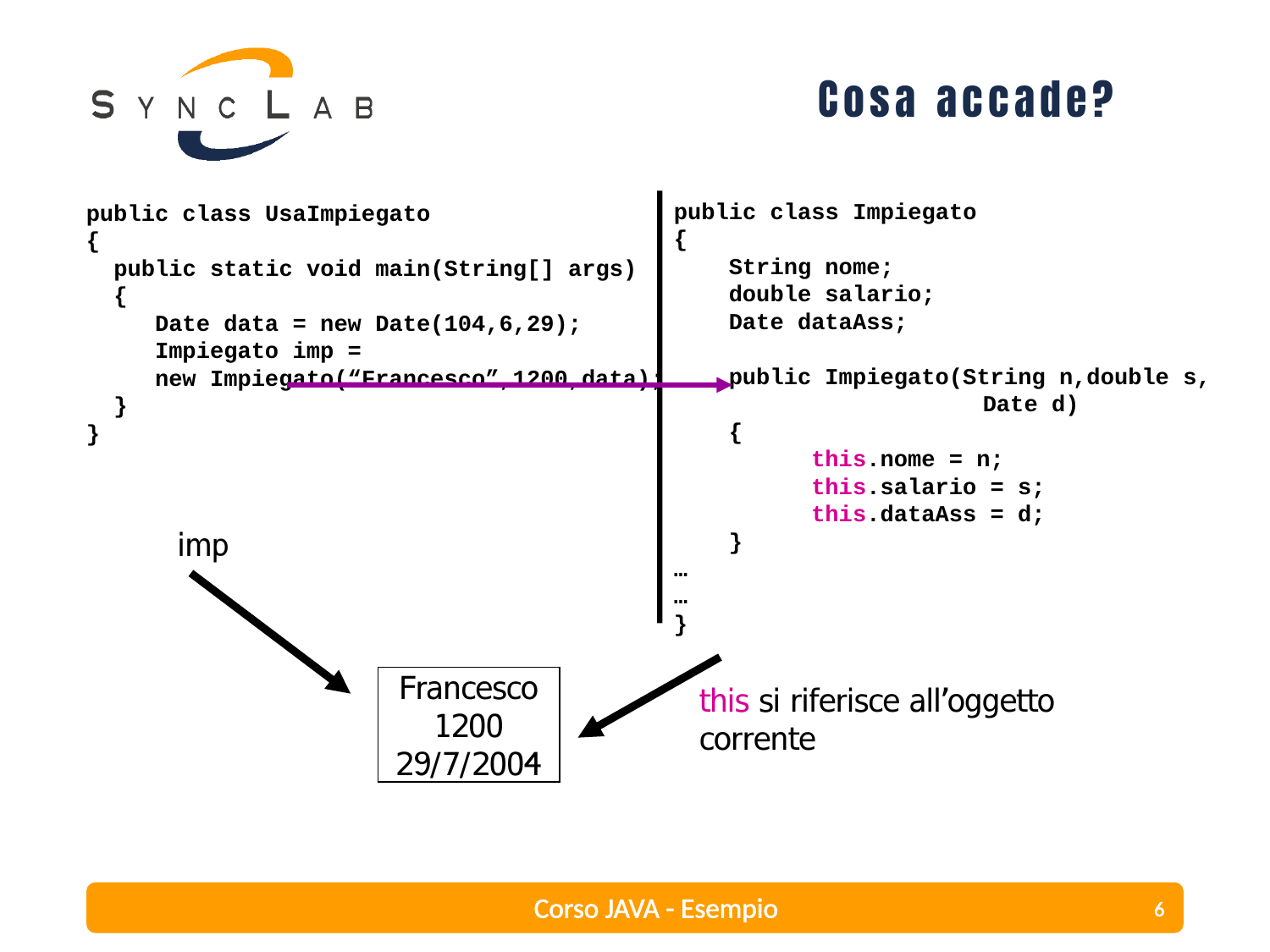

# Cosa accade?
public class Impiegato
{
    String nome;
    double salario;
    Date dataAss;

    public Impiegato(String n,double s,
 		    Date d)
    {
          this.nome = n;
          this.salario = s;
          this.dataAss = d;
    }
…
…
}

public class UsaImpiegato
{
  public static void main(String[] args)
  {
     Date data = new Date(104,6,29);
     Impiegato imp =
     new Impiegato(“Francesco”,1200,data);
  }
}

imp

Francesco
1200
29/7/2004
this si riferisce all’oggetto
corrente
Corso JAVA - Esempio
6